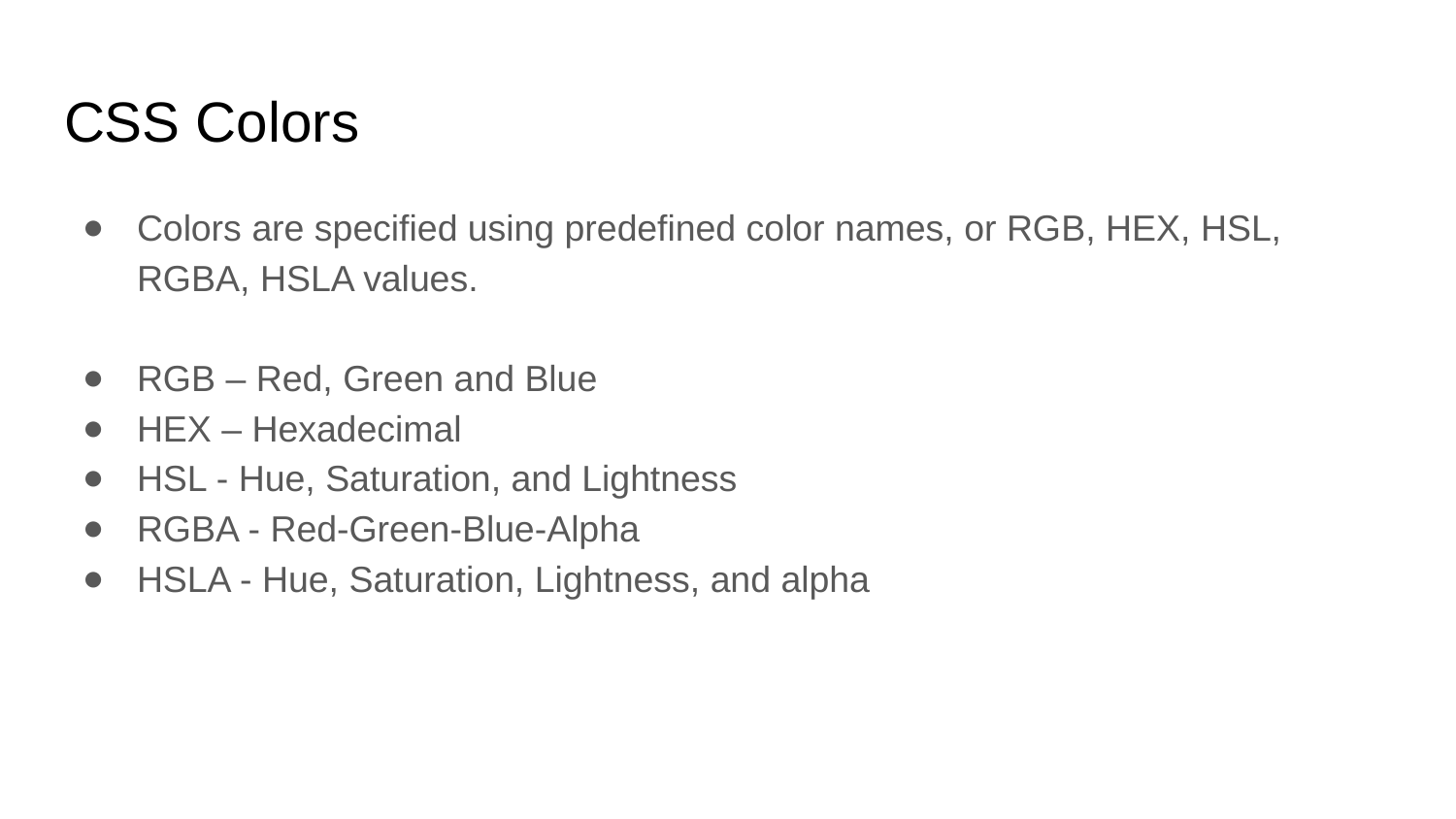

# CSS Colors
Colors are specified using predefined color names, or RGB, HEX, HSL, RGBA, HSLA values.

RGB – Red, Green and Blue
HEX – Hexadecimal
HSL - Hue, Saturation, and Lightness
RGBA - Red-Green-Blue-Alpha
HSLA - Hue, Saturation, Lightness, and alpha